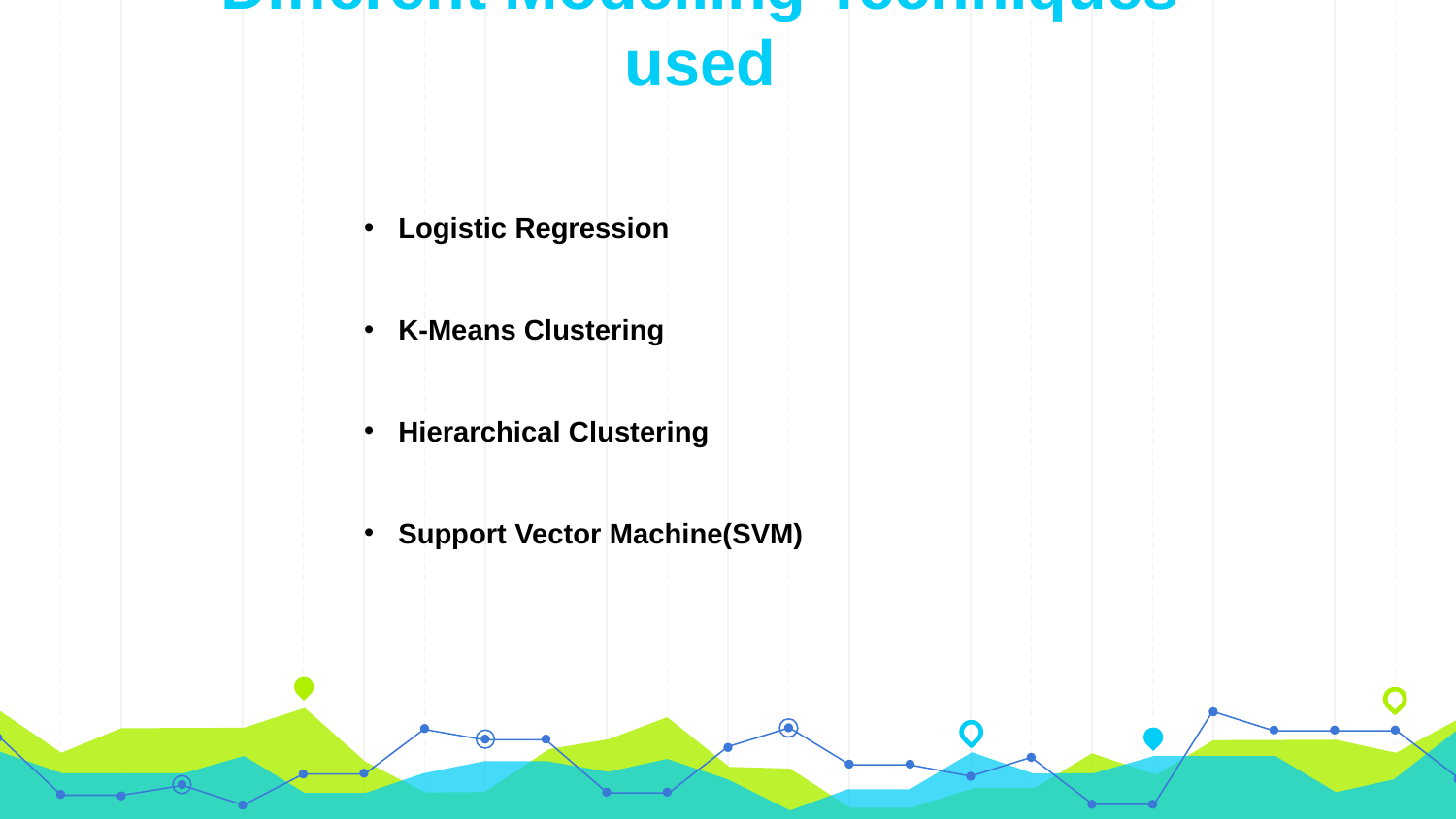

# Different Modelling Techniques used
Logistic Regression

K-Means Clustering

Hierarchical Clustering

Support Vector Machine(SVM)